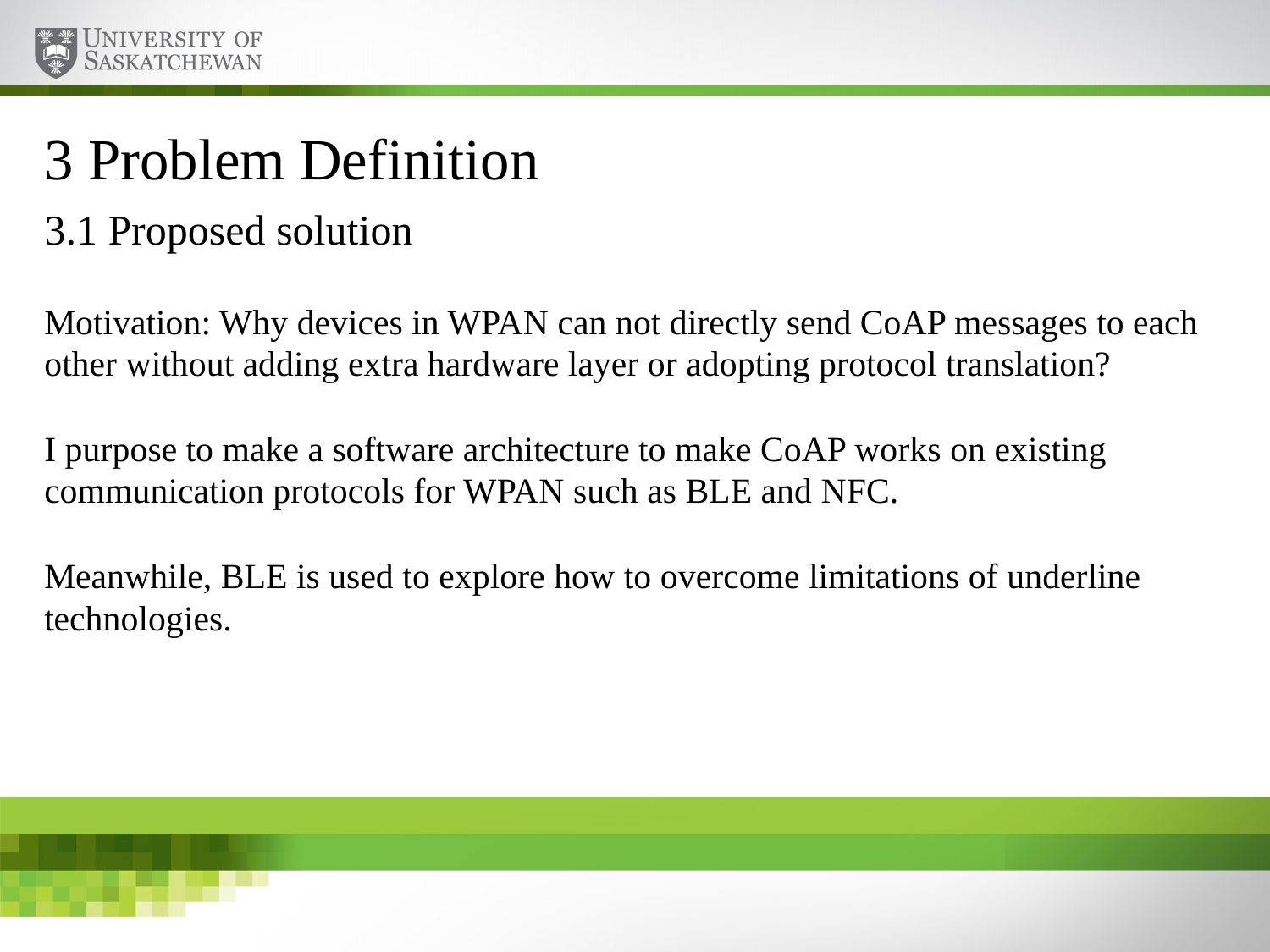

# 3 Problem Definition
3.1 Proposed solution
Motivation: Why devices in WPAN can not directly send CoAP messages to each other without adding extra hardware layer or adopting protocol translation?

I purpose to make a software architecture to make CoAP works on existing communication protocols for WPAN such as BLE and NFC.

Meanwhile, BLE is used to explore how to overcome limitations of underline technologies.